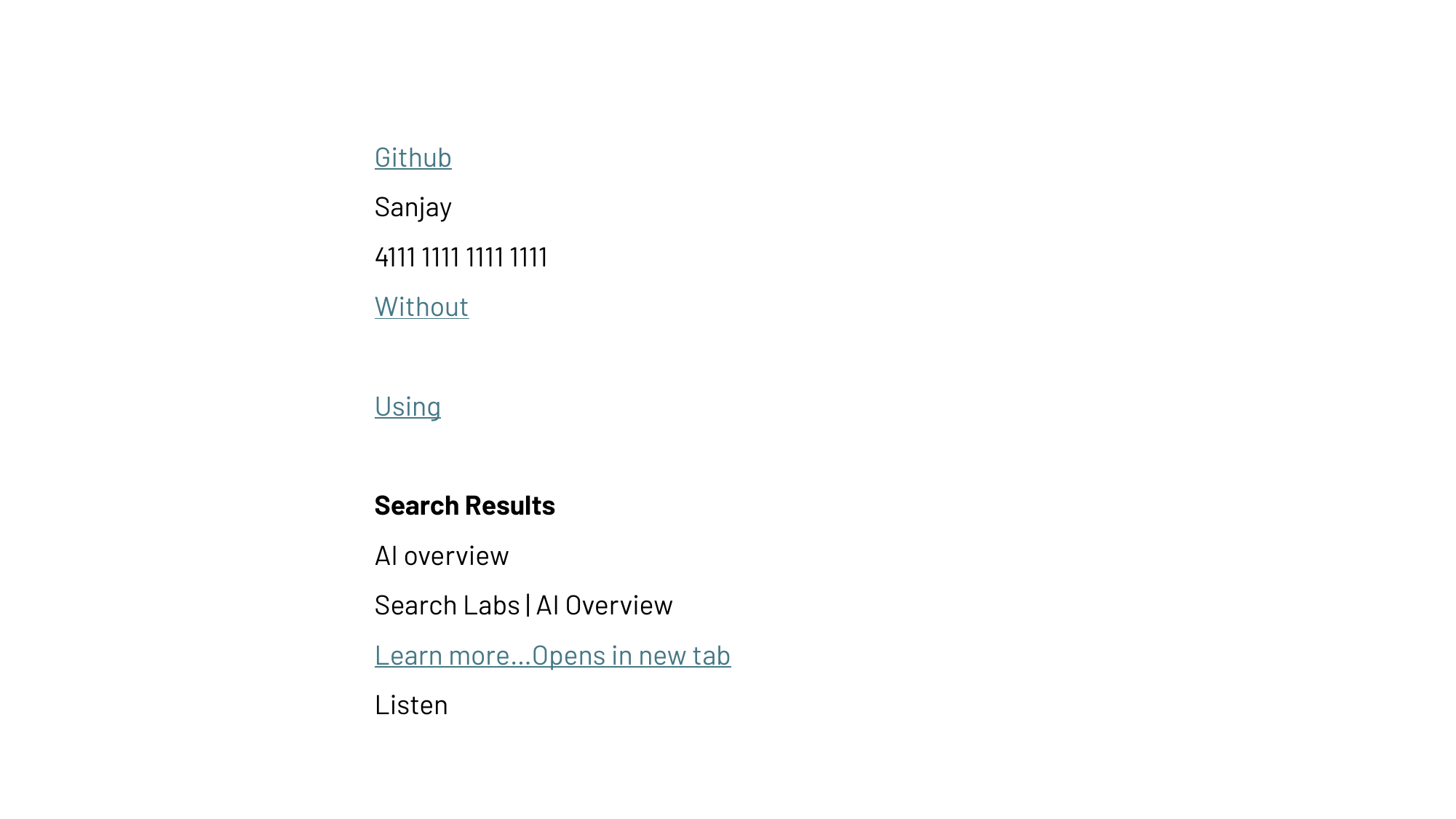

Github
Sanjay
4111 1111 1111 1111
Without

Using

Search Results
AI overview
Search Labs | AI Overview
Learn more…Opens in new tab
Listen